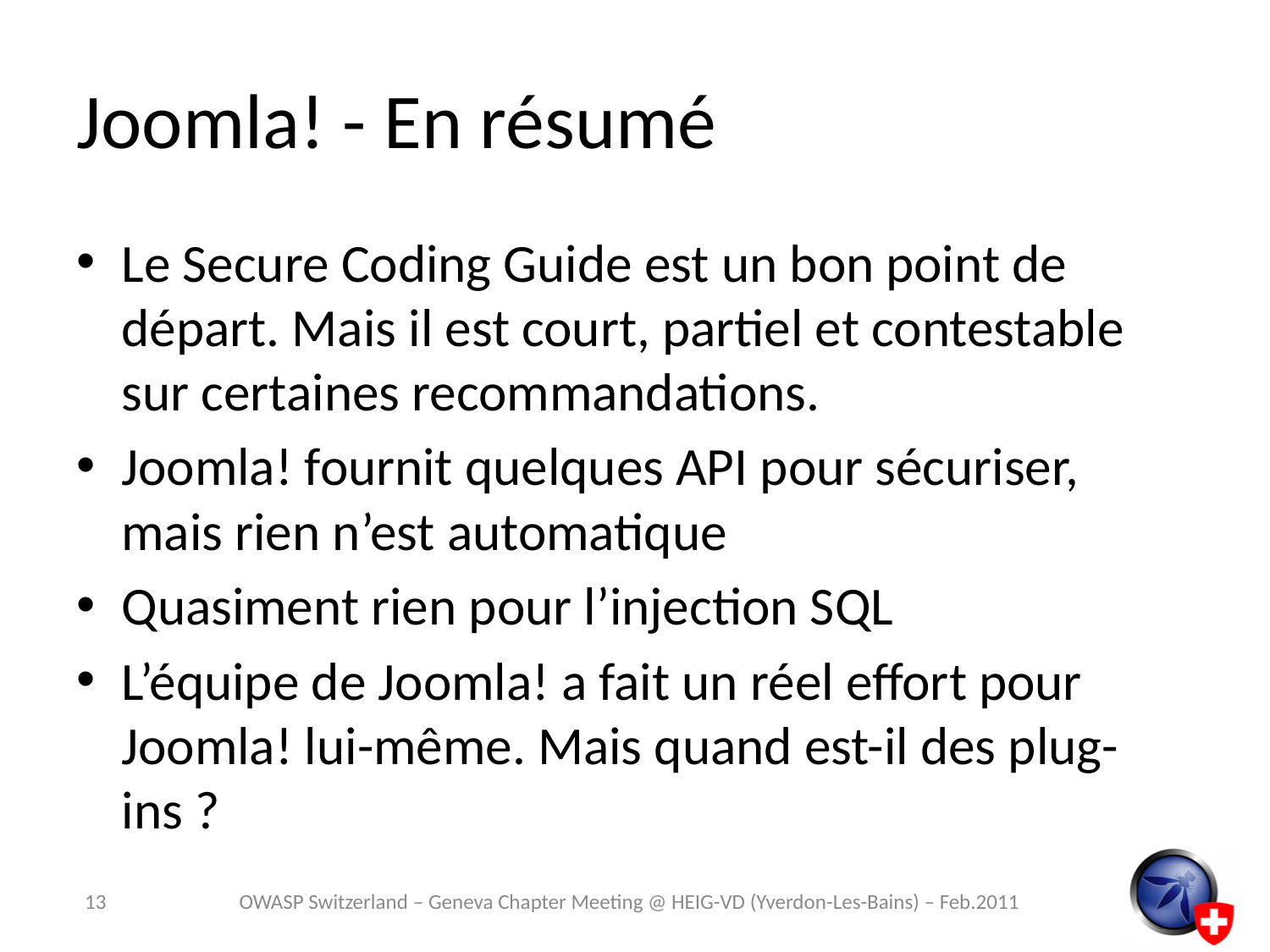

# Joomla! - En résumé
Le Secure Coding Guide est un bon point de départ. Mais il est court, partiel et contestable sur certaines recommandations.
Joomla! fournit quelques API pour sécuriser, mais rien n’est automatique
Quasiment rien pour l’injection SQL
L’équipe de Joomla! a fait un réel effort pour Joomla! lui-même. Mais quand est-il des plug-ins ?
13
OWASP Switzerland – Geneva Chapter Meeting @ HEIG-VD (Yverdon-Les-Bains) – Feb.2011